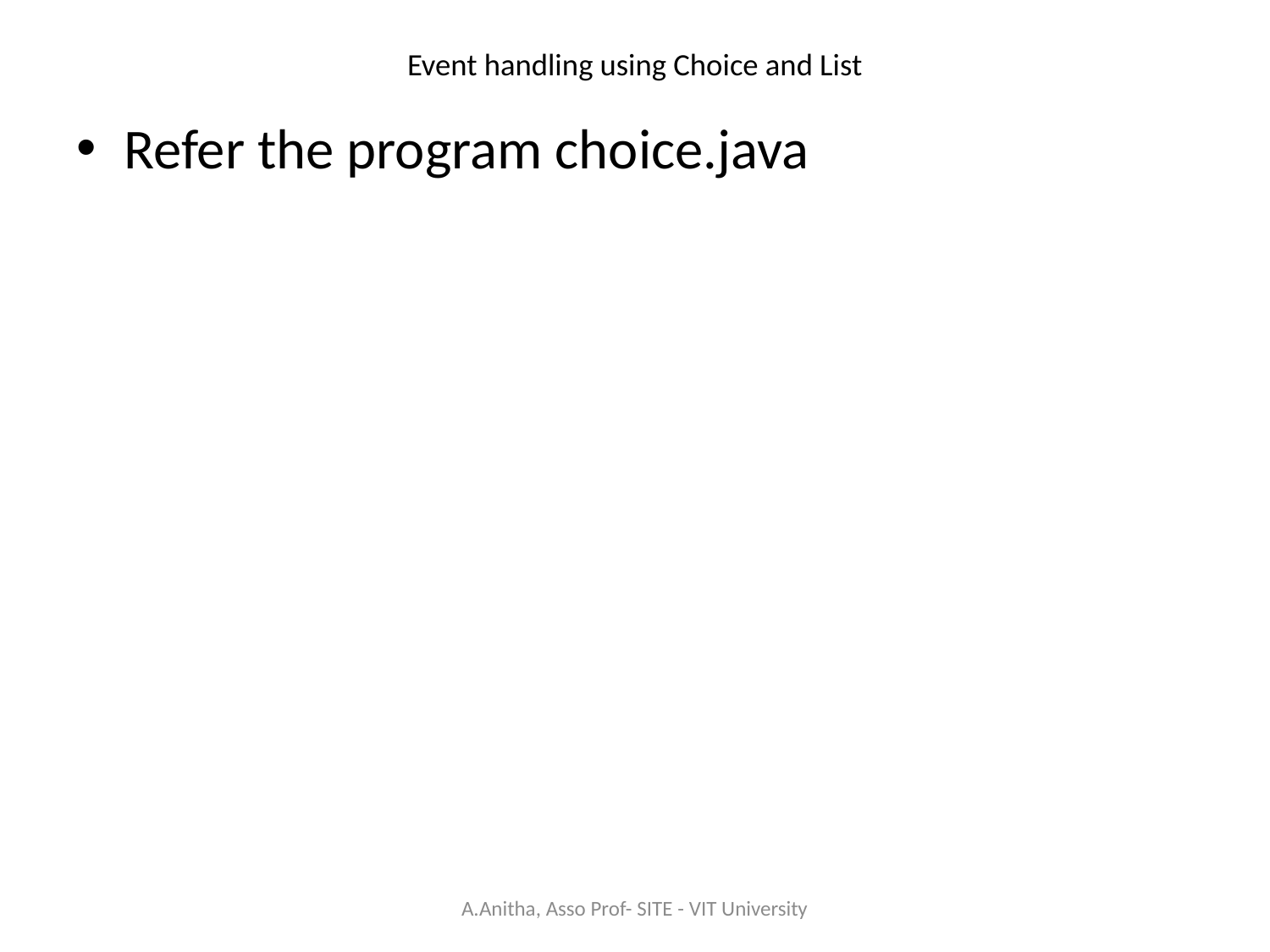

# Event handling using Choice and List
Refer the program choice.java

A.Anitha, Asso Prof- SITE - VIT University